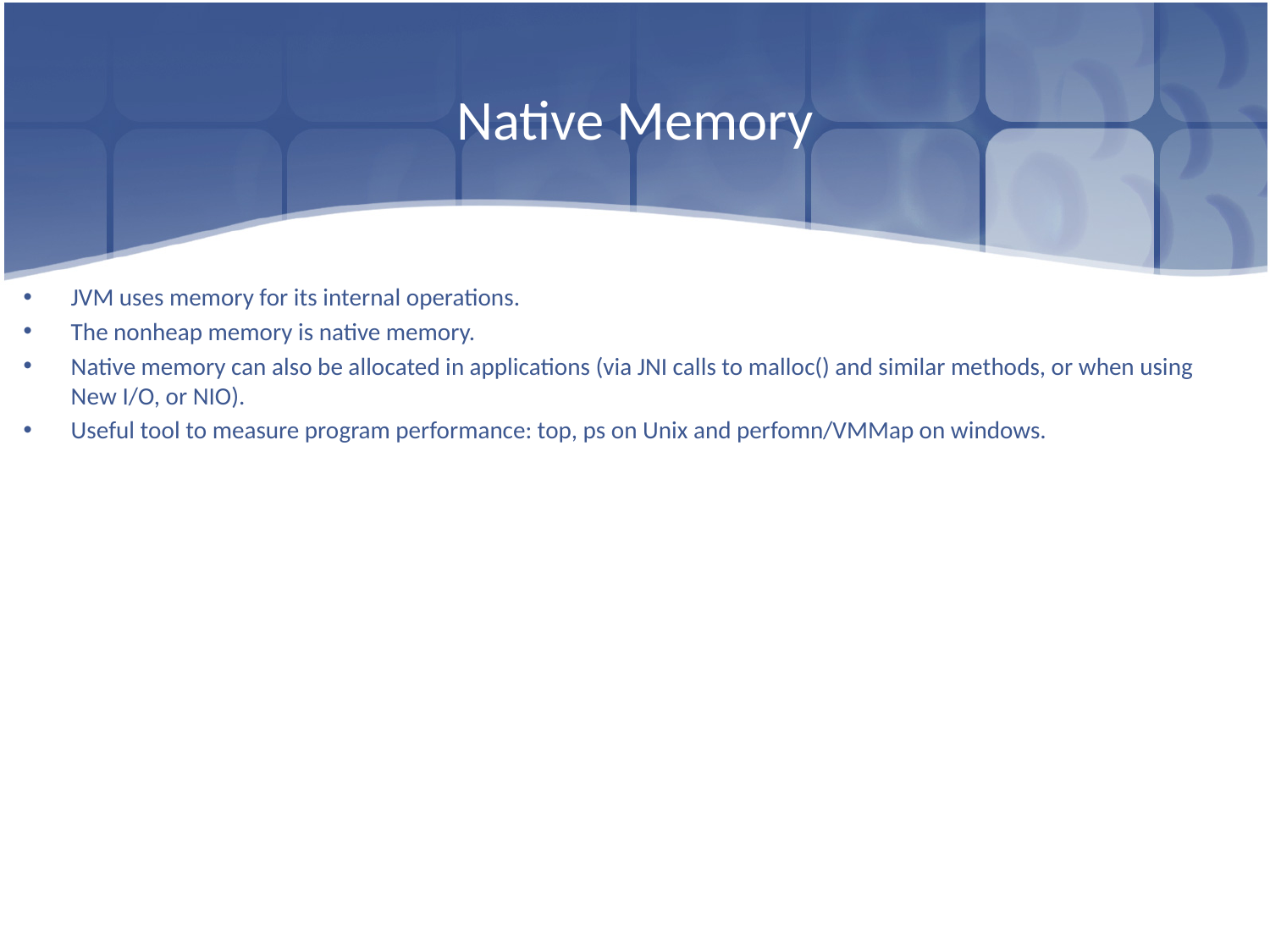

# Native Memory
JVM uses memory for its internal operations.
The nonheap memory is native memory.
Native memory can also be allocated in applications (via JNI calls to malloc() and similar methods, or when using New I/O, or NIO).
Useful tool to measure program performance: top, ps on Unix and perfomn/VMMap on windows.